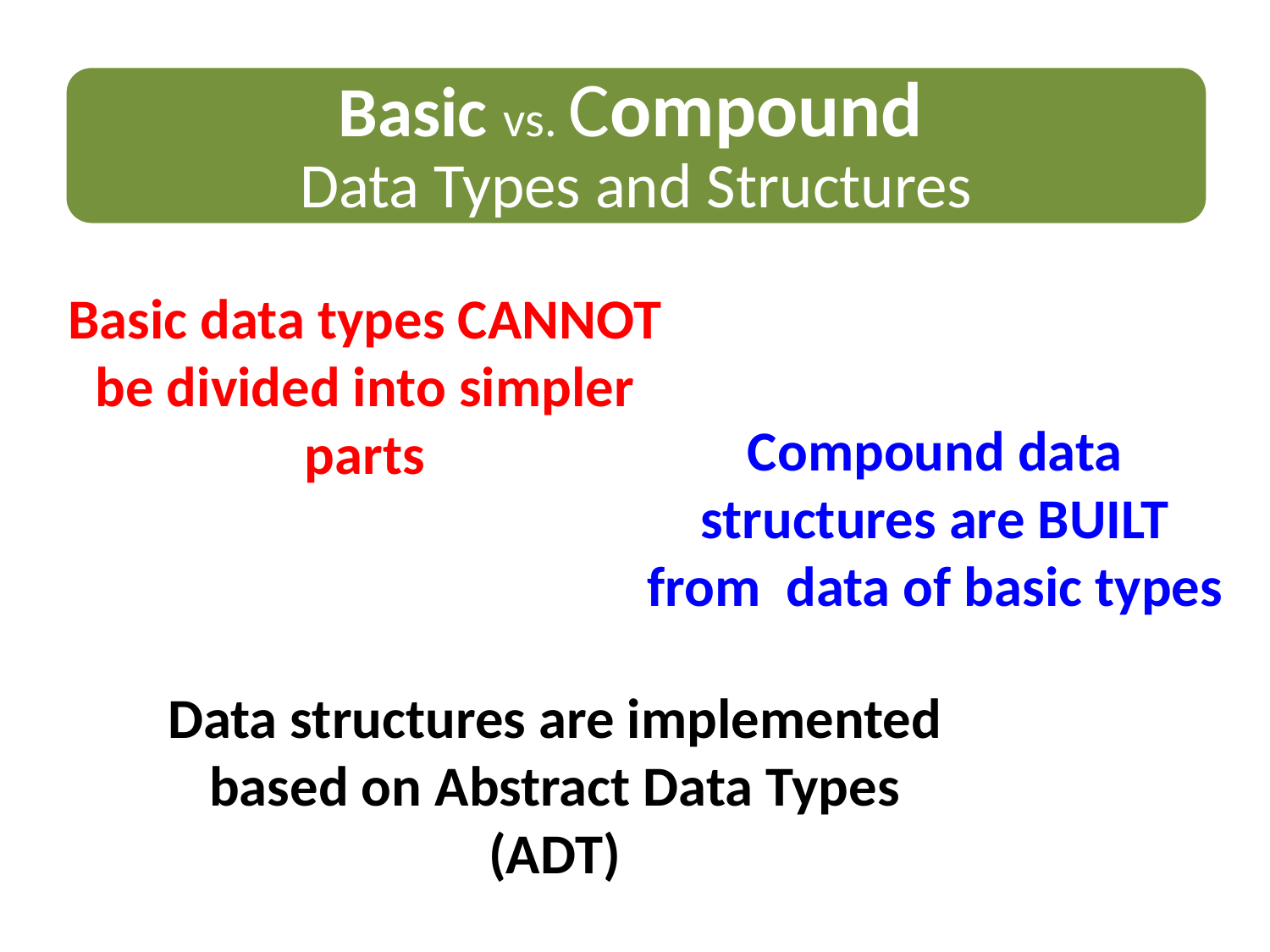

Basic vs. Compound
Data Types and Structures
Basic data types CANNOT be divided into simpler parts
Compound data structures are BUILT from  data of basic types
Data structures are implemented based on Abstract Data Types (ADT)